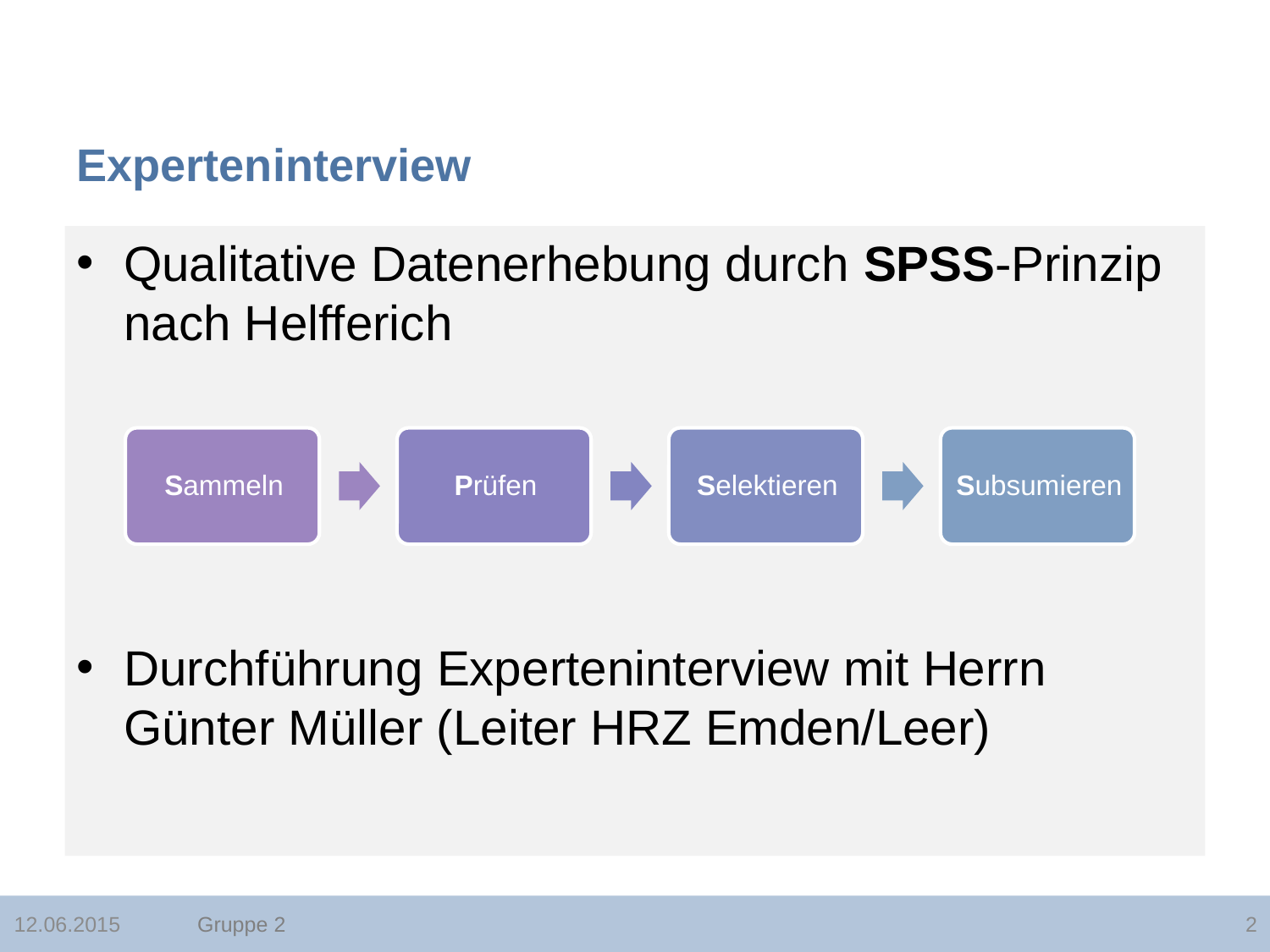

# Experteninterview
Qualitative Datenerhebung durch SPSS-Prinzip nach Helfferich

Durchführung Experteninterview mit Herrn Günter Müller (Leiter HRZ Emden/Leer)

Sammeln

Prüfen

Selektieren

Subsumieren
Gruppe 2
12.06.2015
2